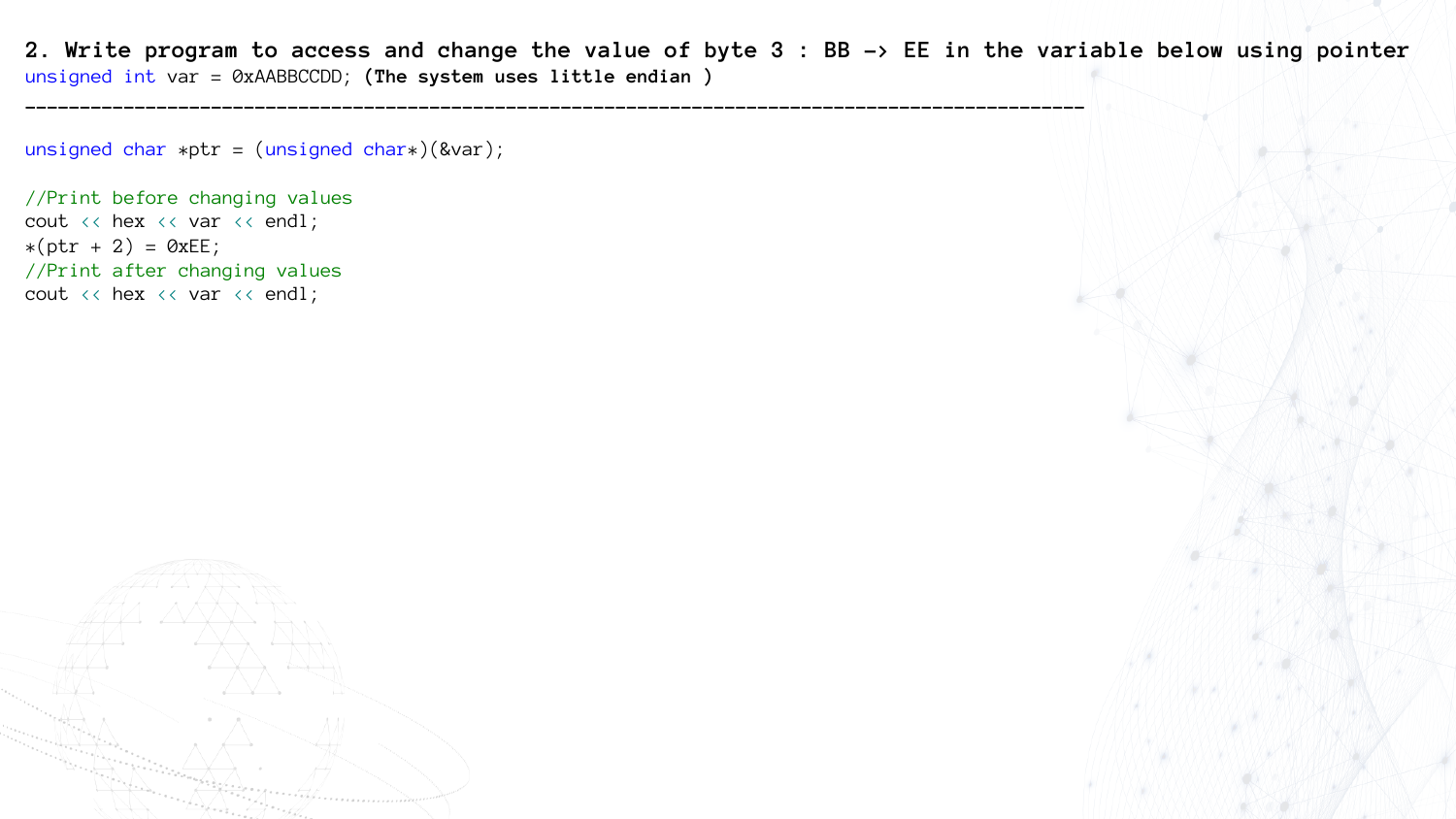

2. Write program to access and change the value of byte 3 : BB -> EE in the variable below using pointer
unsigned int var = 0xAABBCCDD; (The system uses little endian )
_________________________________________________________________________________________________

unsigned char *ptr = (unsigned char*)(&var);

//Print before changing values
cout << hex << var << endl;
*(ptr + 2) = 0xEE;
//Print after changing values
cout << hex << var << endl;